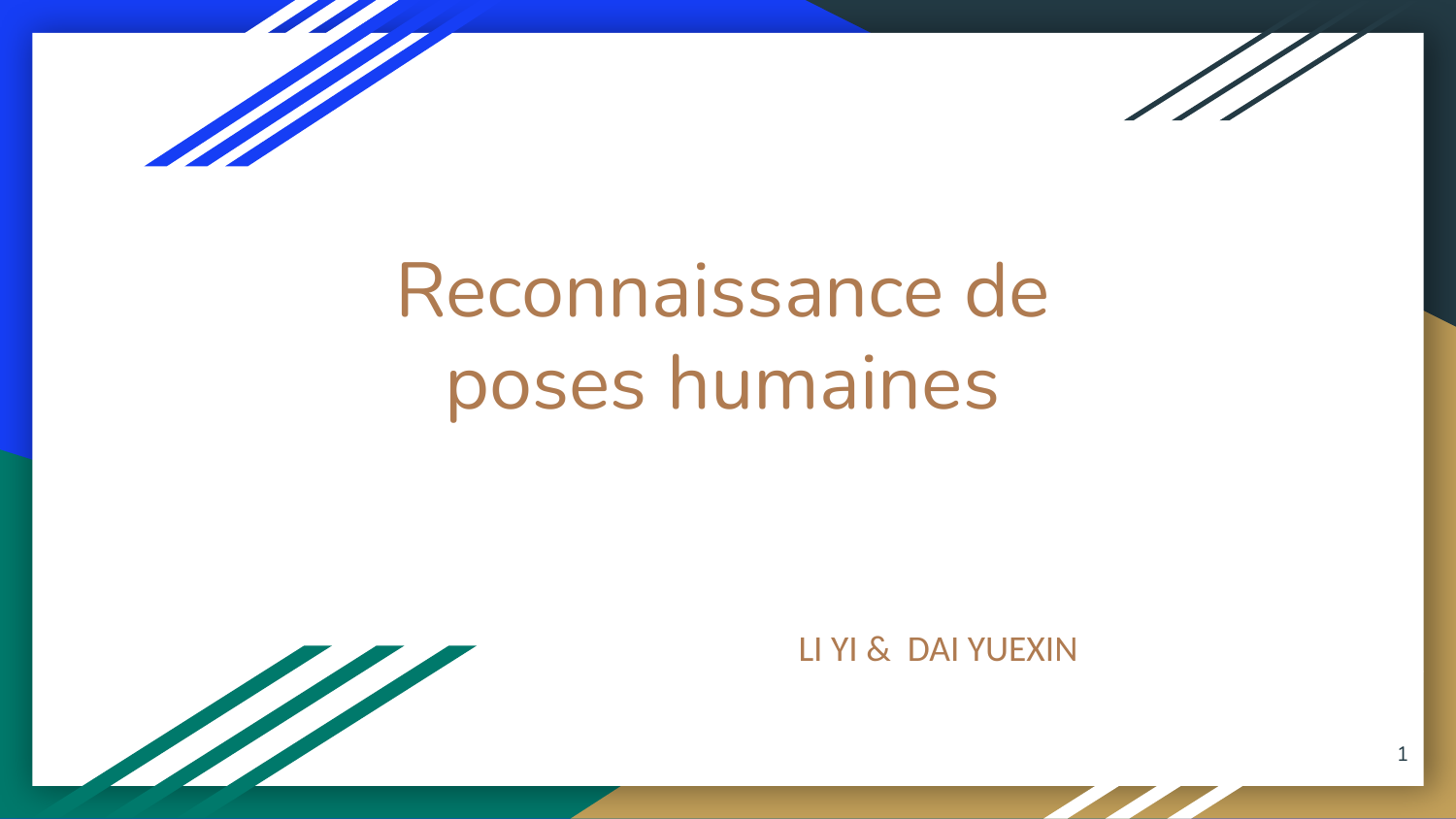

# Reconnaissance de poses humaines
LI YI &  DAI YUEXIN
1